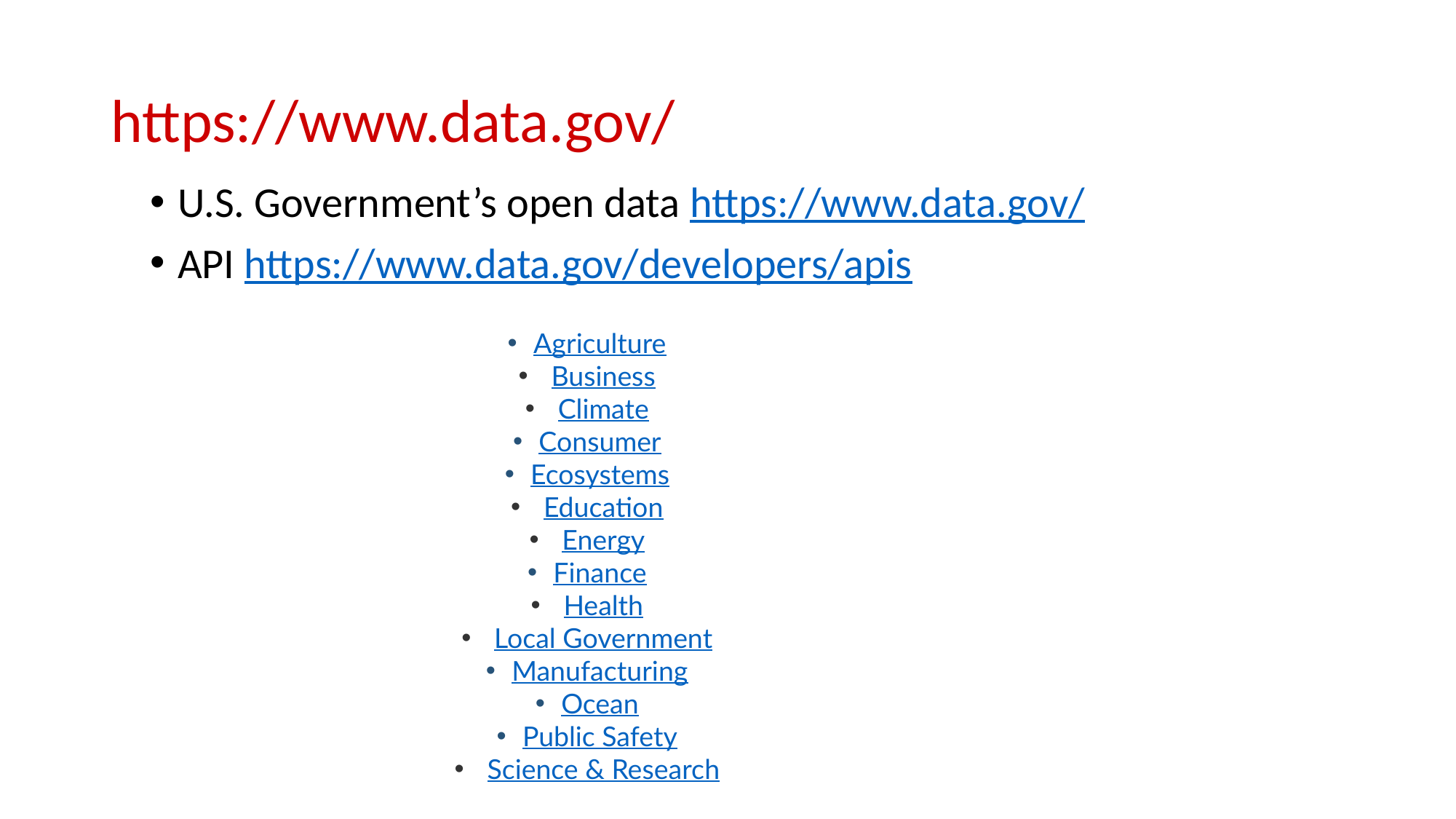

# https://www.data.gov/
U.S. Government’s open data https://www.data.gov/
API https://www.data.gov/developers/apis

Agriculture
 Business
 Climate
Consumer
Ecosystems
 Education
 Energy
Finance
 Health
 Local Government
Manufacturing
Ocean
Public Safety
 Science & Research